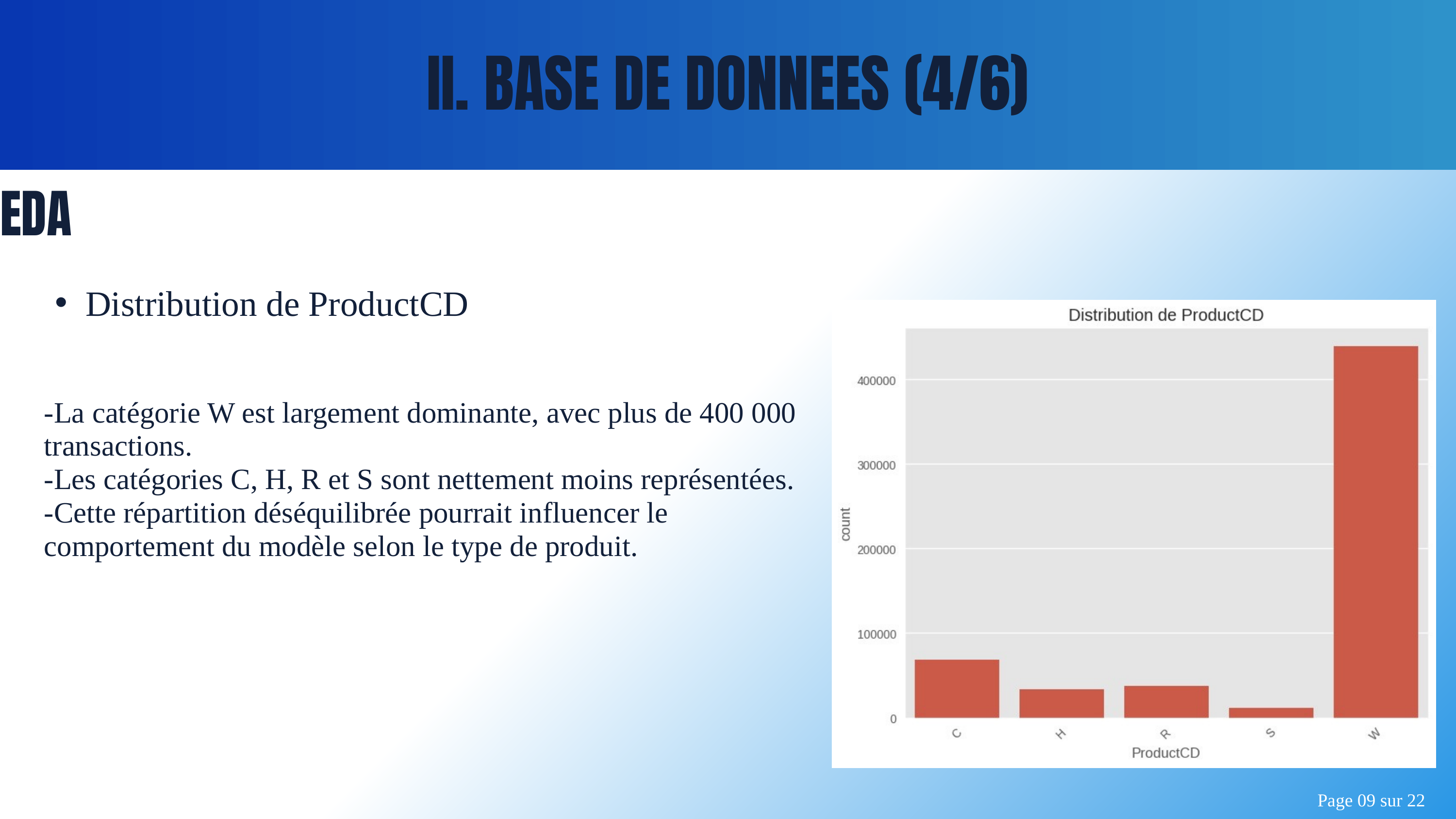

II. BASE DE DONNEES (4/6)

EDA

Distribution de ProductCD

-La catégorie W est largement dominante, avec plus de 400 000 transactions.
-Les catégories C, H, R et S sont nettement moins représentées.
-Cette répartition déséquilibrée pourrait influencer le comportement du modèle selon le type de produit.

Page 09 sur 22